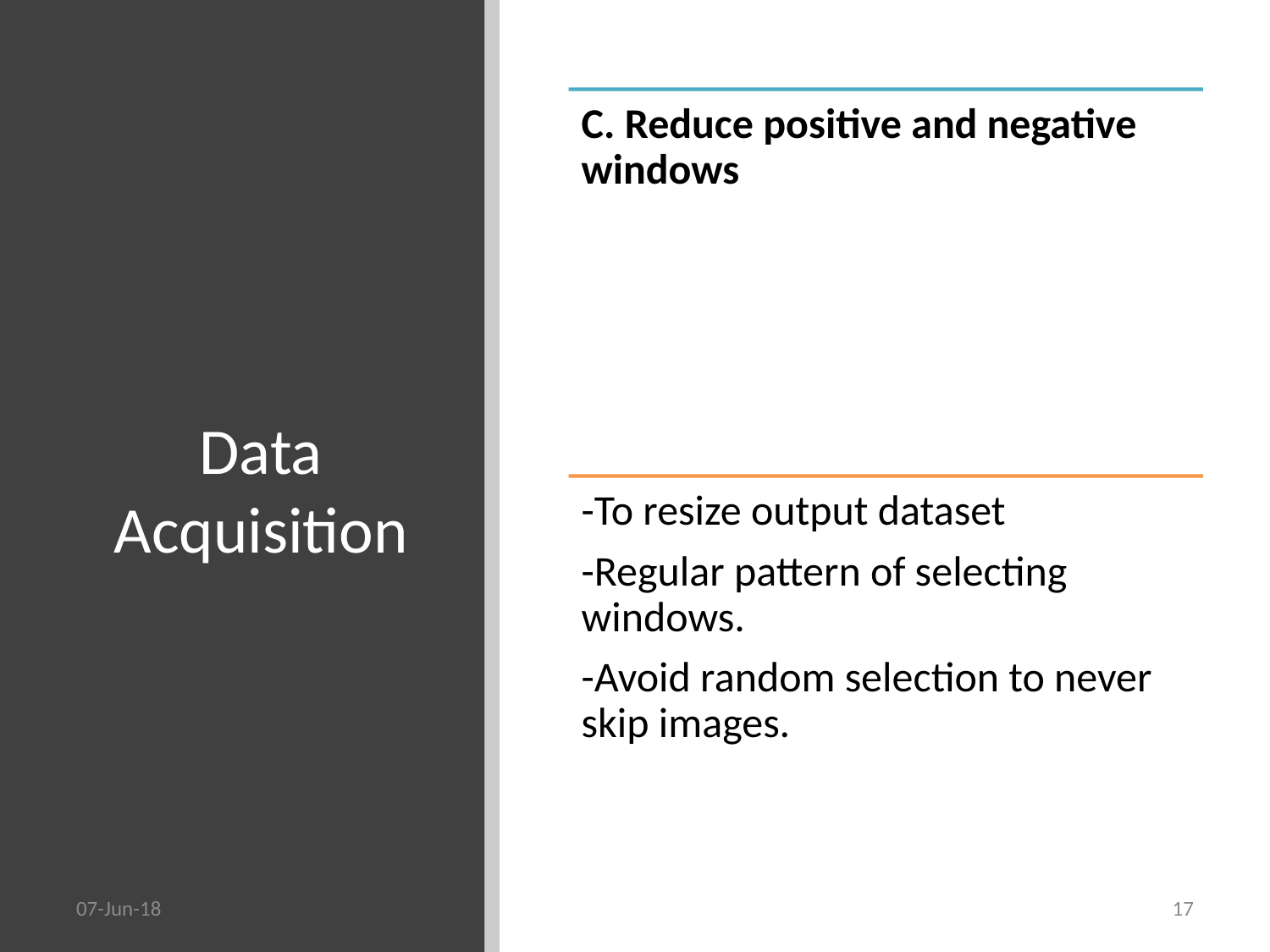

C. Reduce positive and negative windows
-To resize output dataset
-Regular pattern of selecting windows.
-Avoid random selection to never skip images.
# Data Acquisition
07-Jun-18
17